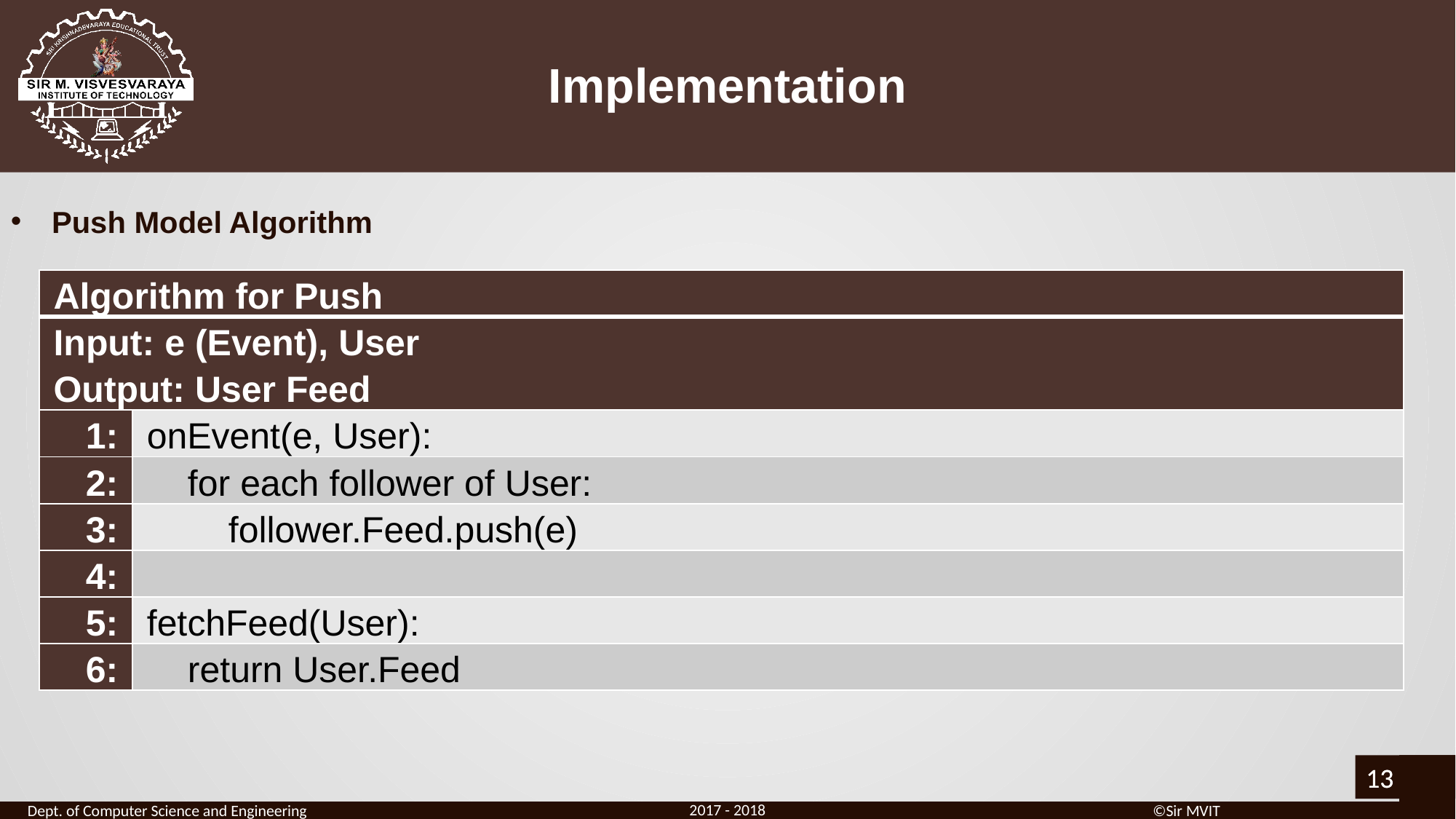

# Implementation
Push Model Algorithm
| Algorithm for Push |  |
| --- | --- |
| Input: e (Event), User Output: User Feed |  |
| 1: | onEvent(e, User): |
| 2: | for each follower of User: |
| 3: | follower.Feed.push(e) |
| 4: |  |
| 5: | fetchFeed(User): |
| 6: | return User.Feed |